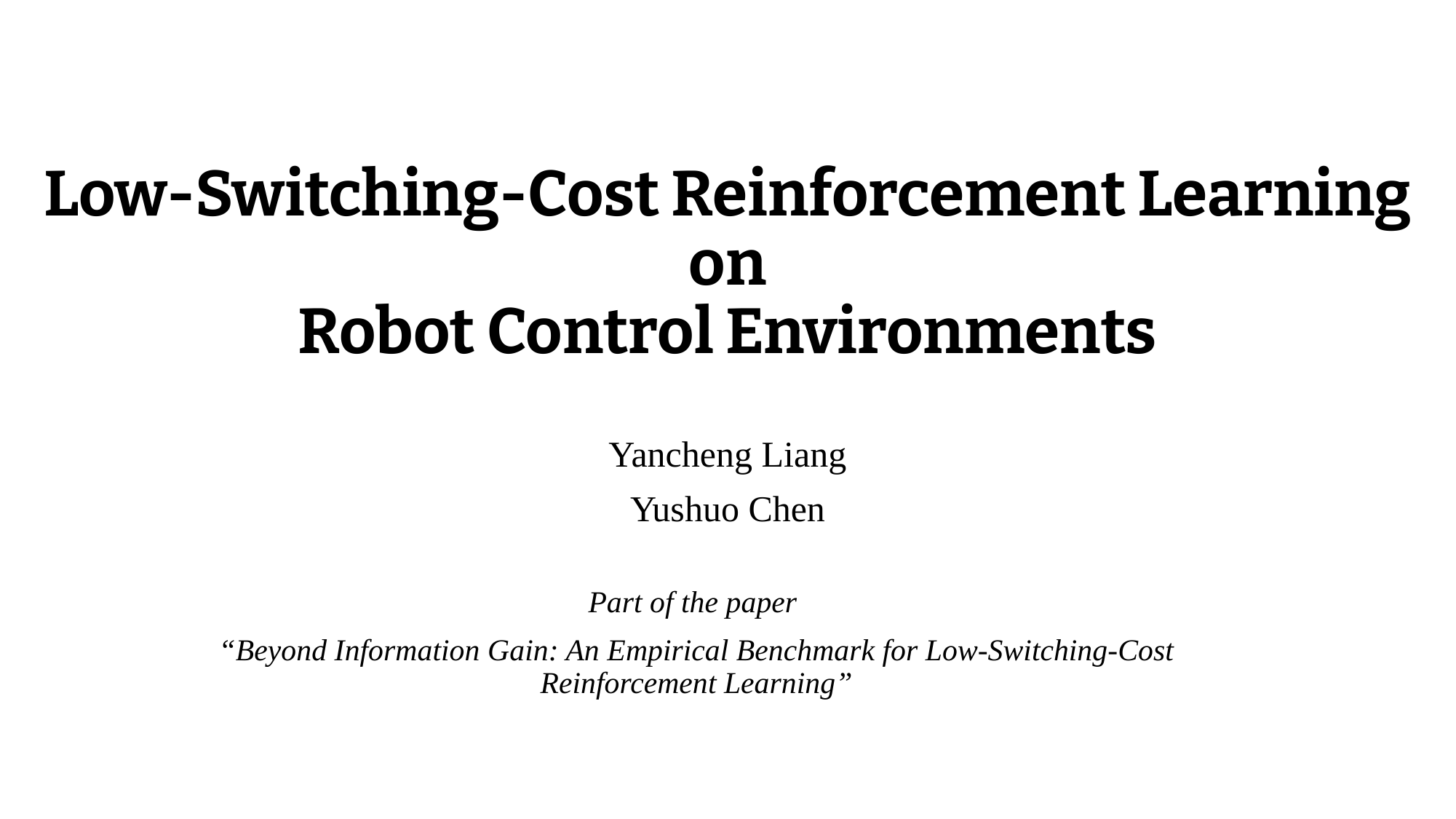

# Low-Switching-Cost Reinforcement Learning on Robot Control Environments
Yancheng Liang
Yushuo Chen

Part of the paper
“Beyond Information Gain: An Empirical Benchmark for Low-Switching-Cost Reinforcement Learning”